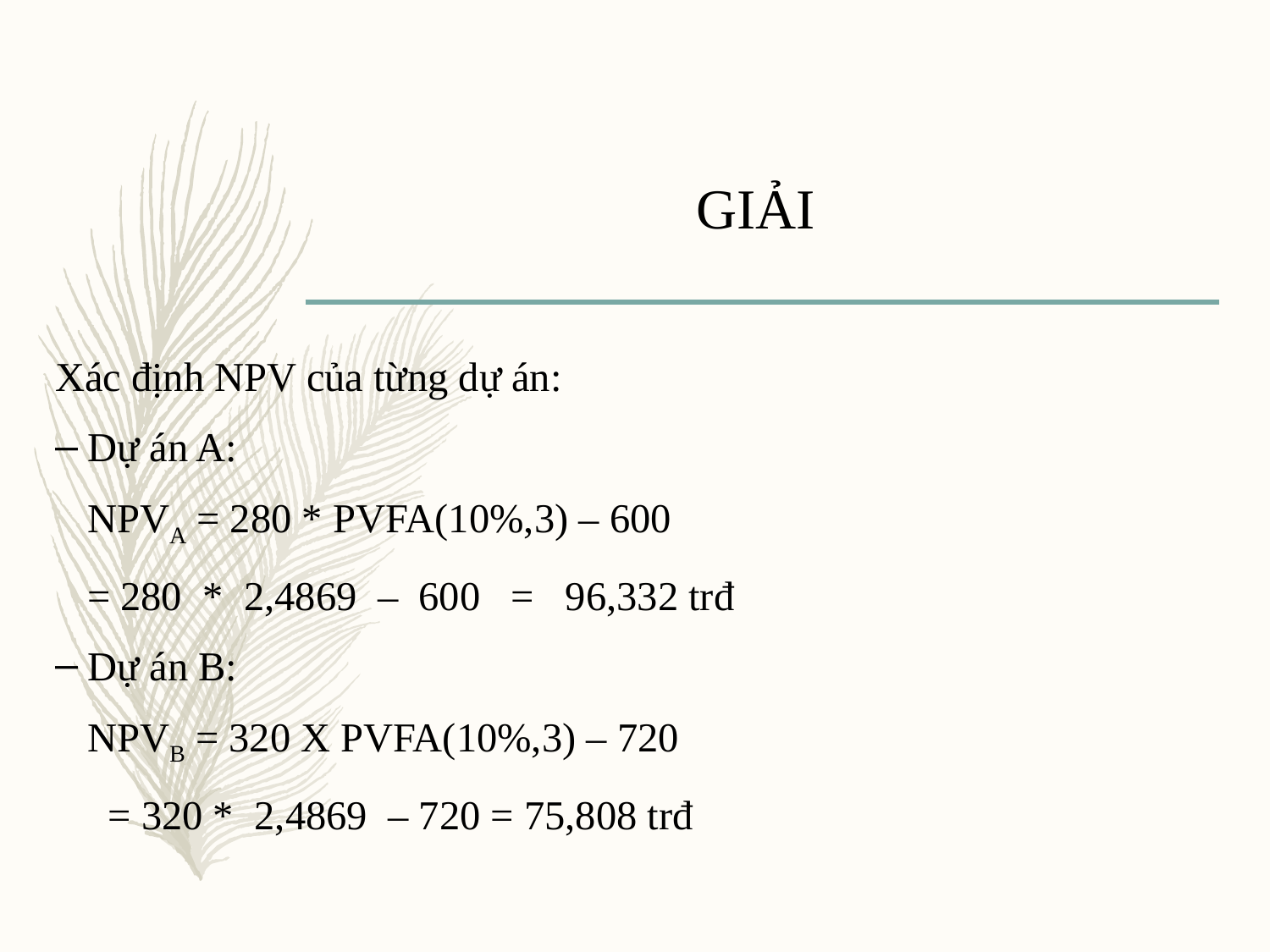

# GIẢI
Xác định NPV của từng dự án:
Dự án A:
	NPVA = 280 * PVFA(10%,3) – 600
	= 280  *  2,4869  –  600   =   96,332 trđ
Dự án B:
	NPVB = 320 X PVFA(10%,3) – 720
		  = 320 *  2,4869  – 720 = 75,808 trđ